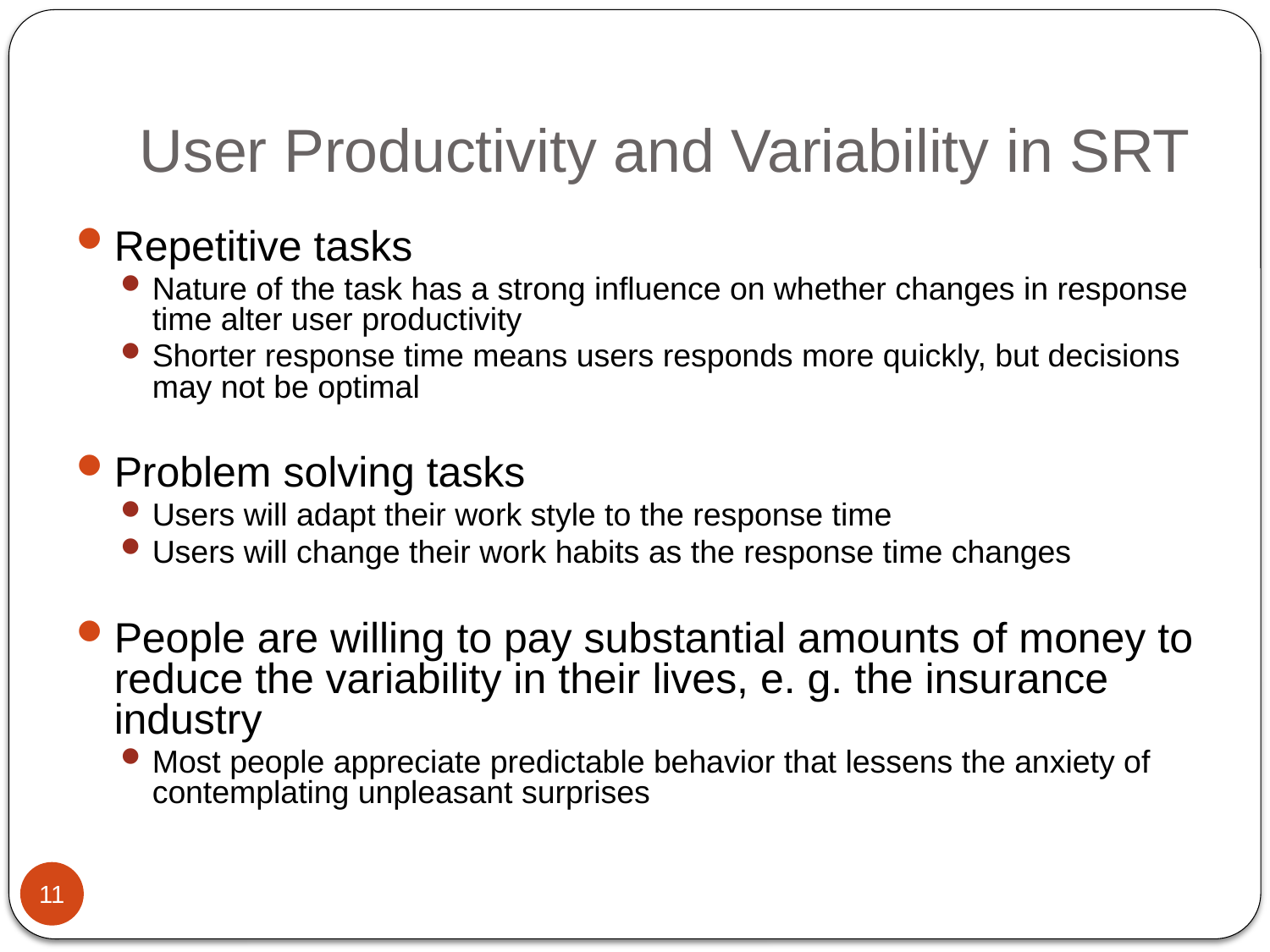

# User Productivity and Variability in SRT
Repetitive tasks
Nature of the task has a strong influence on whether changes in response time alter user productivity
Shorter response time means users responds more quickly, but decisions may not be optimal

Problem solving tasks
Users will adapt their work style to the response time
Users will change their work habits as the response time changes

People are willing to pay substantial amounts of money to reduce the variability in their lives, e. g. the insurance industry
Most people appreciate predictable behavior that lessens the anxiety of contemplating unpleasant surprises
11